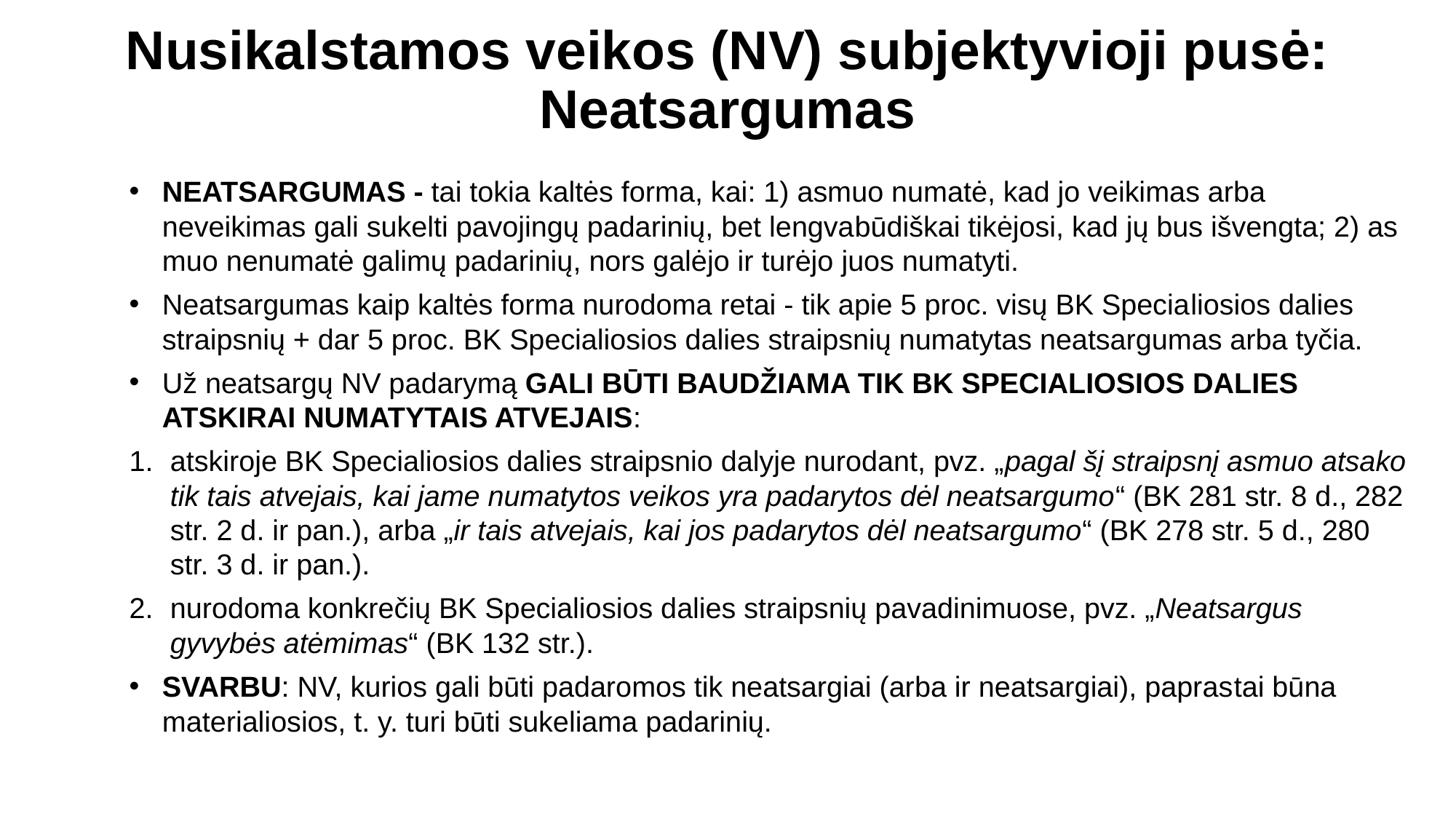

# Nusikalstamos veikos (NV) subjektyvioji pusė: Neatsargumas
NEATSARGUMAS - tai tokia kaltės forma, kai: 1) asmuo numatė, kad jo veikimas arba neveikimas gali sukelti pavojingų padarinių, bet lengva­būdiškai tikėjosi, kad jų bus išvengta; 2) as­muo nenumatė galimų padarinių, nors galėjo ir turėjo juos numatyti.
Neatsargumas kaip kaltės forma nurodoma retai - tik apie 5 proc. visų BK Specia­liosios dalies straipsnių + dar 5 proc. BK Specialiosios dalies straipsnių numatytas neatsargumas arba tyčia.
Už neatsargų NV pa­darymą GALI BŪTI BAUDŽIAMA TIK BK SPECIALIOSIOS DALIES ATSKIRAI NU­MATYTAIS ATVEJAIS:
atskiroje BK Specialiosios dalies straipsnio dalyje nurodant, pvz. „pagal šį straipsnį asmuo atsako tik tais atvejais, kai jame numatytos veikos yra padarytos dėl neatsargumo“ (BK 281 str. 8 d., 282 str. 2 d. ir pan.), arba „ir tais atvejais, kai jos padarytos dėl neatsargumo“ (BK 278 str. 5 d., 280 str. 3 d. ir pan.).
nurodoma konkrečių BK Specialio­sios dalies straipsnių pavadinimuose, pvz. „Neatsargus gyvybės atėmimas“ (BK 132 str.).
SVARBU: NV, kurios gali būti padaromos tik neatsargiai (arba ir neatsargiai), papras­tai būna materialiosios, t. y. turi būti sukeliama padarinių.